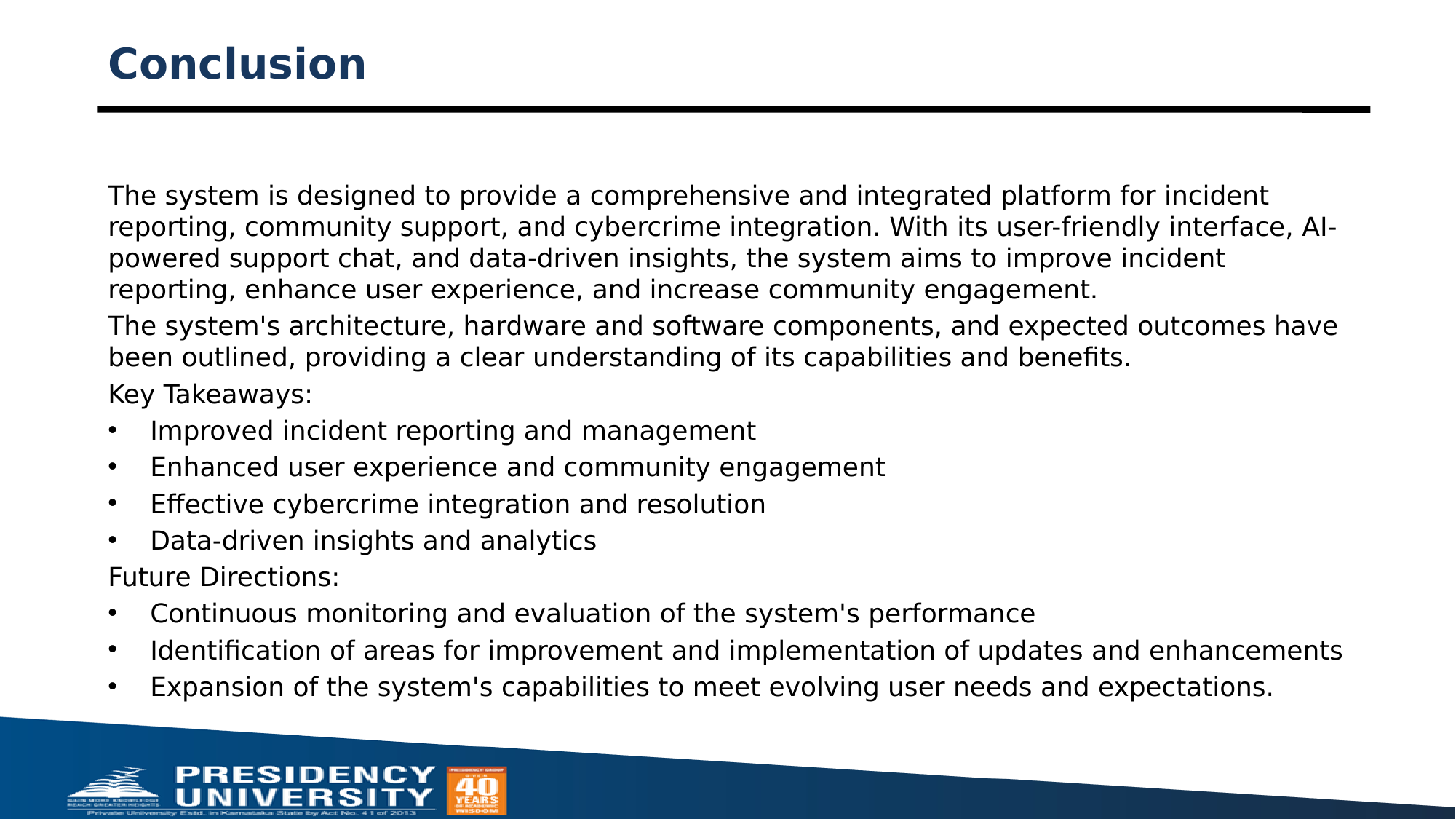

# Conclusion

The system is designed to provide a comprehensive and integrated platform for incident reporting, community support, and cybercrime integration. With its user-friendly interface, AI-powered support chat, and data-driven insights, the system aims to improve incident reporting, enhance user experience, and increase community engagement.
The system's architecture, hardware and software components, and expected outcomes have been outlined, providing a clear understanding of its capabilities and benefits.
Key Takeaways:
Improved incident reporting and management
Enhanced user experience and community engagement
Effective cybercrime integration and resolution
Data-driven insights and analytics
Future Directions:
Continuous monitoring and evaluation of the system's performance
Identification of areas for improvement and implementation of updates and enhancements
Expansion of the system's capabilities to meet evolving user needs and expectations.